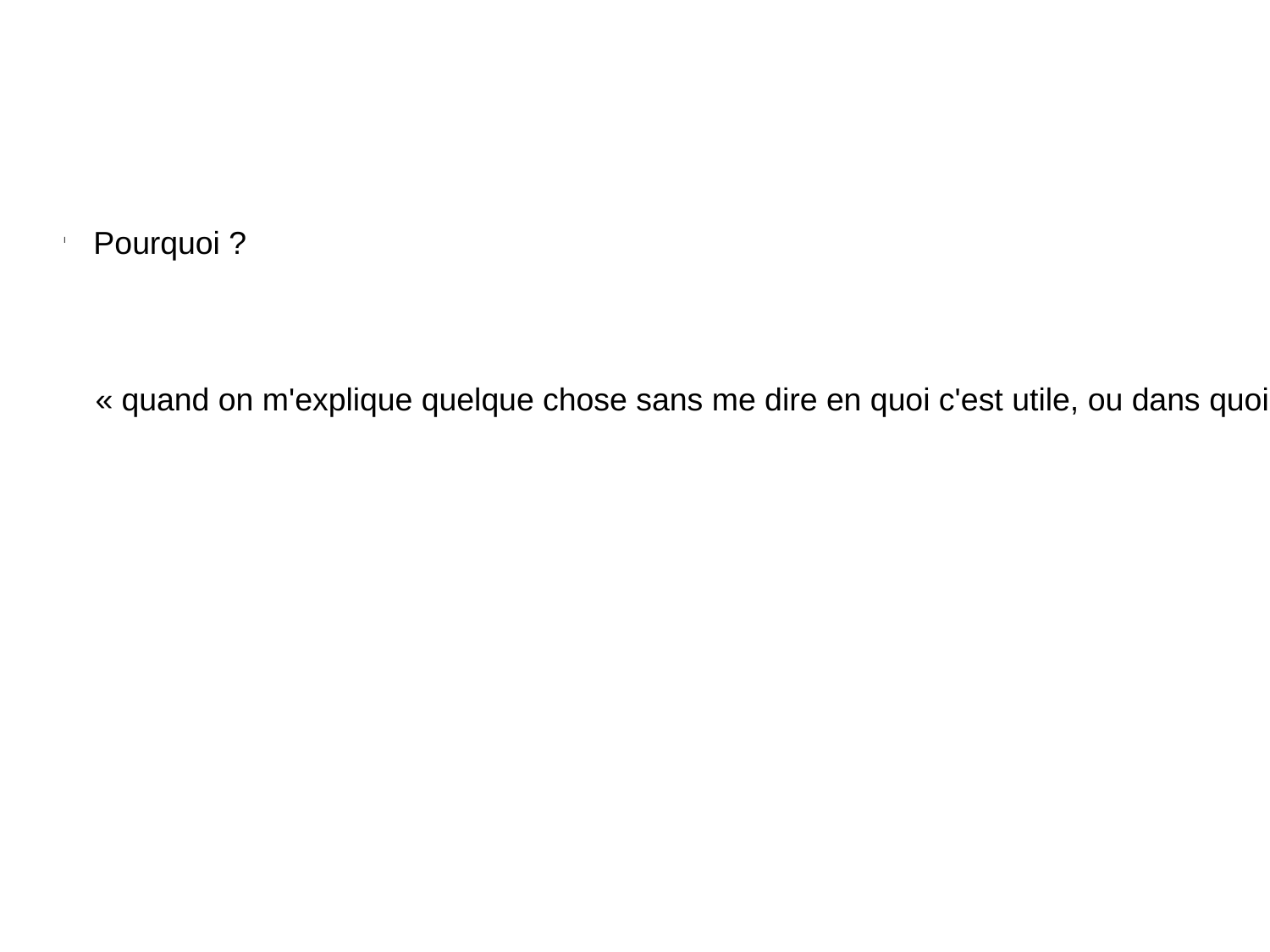

Pourquoi ?
« quand on m'explique quelque chose sans me dire en quoi c'est utile, ou dans quoi c'est utilisé, j'ai souvent du mal à comprendre »